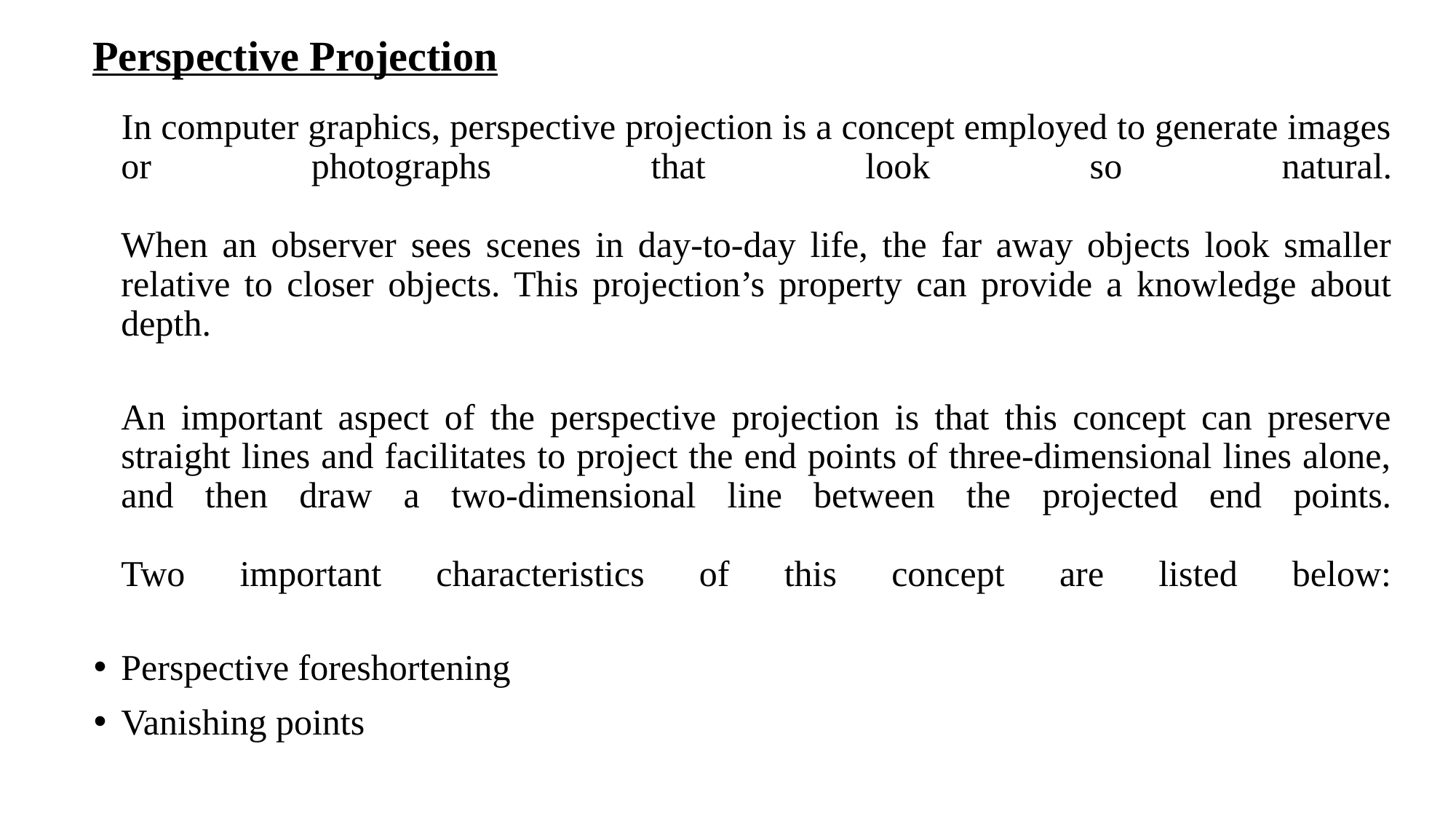

# Perspective Projection
   In computer graphics, perspective projection is a concept employed to generate images or photographs that look so natural.
When an observer sees scenes in day-to-day life, the far away objects look smaller relative to closer objects. This projection’s property can provide a knowledge about depth.
An important aspect of the perspective projection is that this concept can preserve straight lines and facilitates to project the end points of three-dimensional lines alone, and then draw a two-dimensional line between the projected end points.
Two important characteristics of this concept are listed below:
Perspective foreshortening
Vanishing points